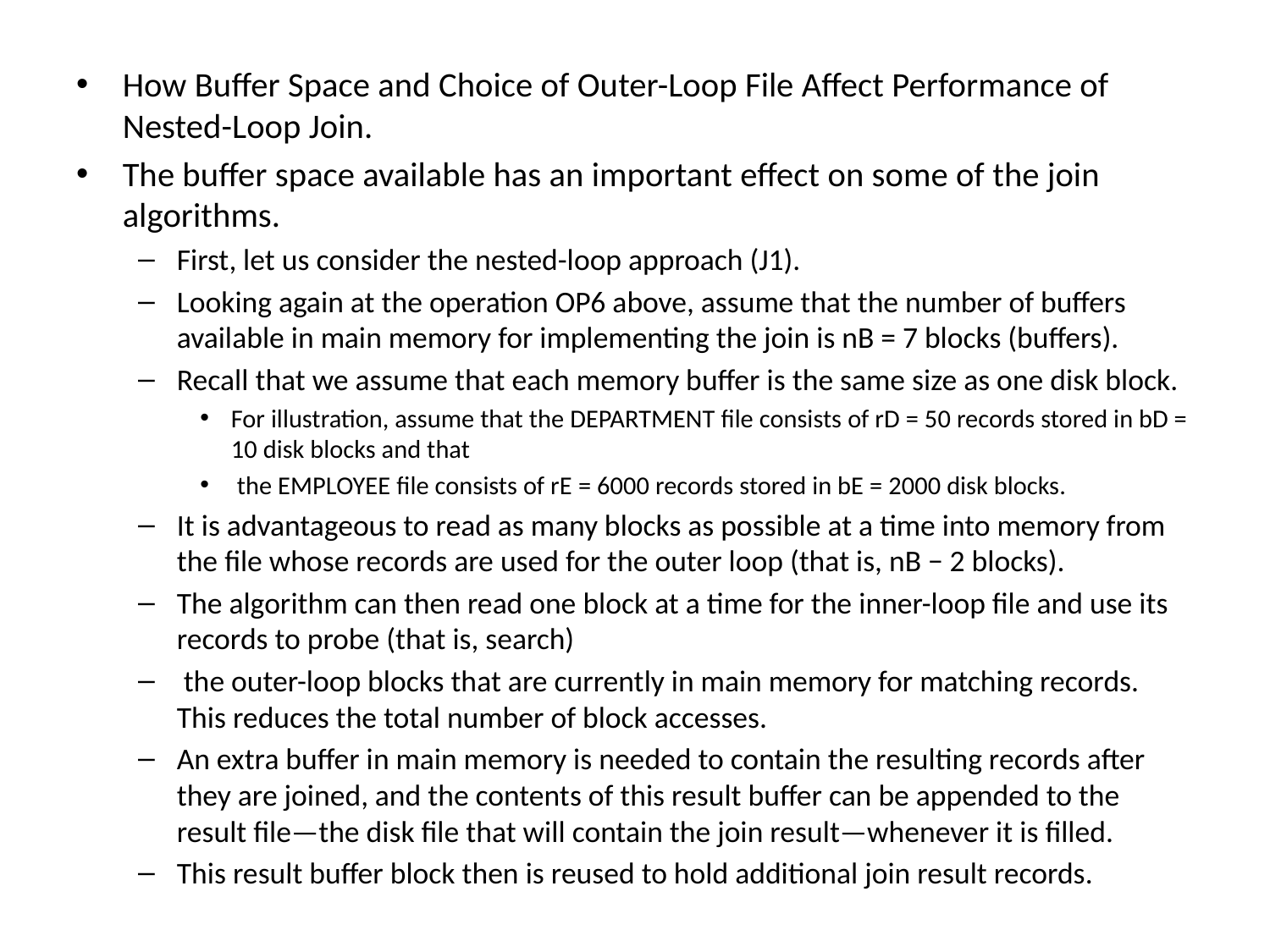

How Buffer Space and Choice of Outer-Loop File Affect Performance of Nested-Loop Join.
The buffer space available has an important effect on some of the join algorithms.
First, let us consider the nested-loop approach (J1).
Looking again at the operation OP6 above, assume that the number of buffers available in main memory for implementing the join is nB = 7 blocks (buffers).
Recall that we assume that each memory buffer is the same size as one disk block.
For illustration, assume that the DEPARTMENT file consists of rD = 50 records stored in bD = 10 disk blocks and that
 the EMPLOYEE file consists of rE = 6000 records stored in bE = 2000 disk blocks.
It is advantageous to read as many blocks as possible at a time into memory from the file whose records are used for the outer loop (that is, nB − 2 blocks).
The algorithm can then read one block at a time for the inner-loop file and use its records to probe (that is, search)
 the outer-loop blocks that are currently in main memory for matching records. This reduces the total number of block accesses.
An extra buffer in main memory is needed to contain the resulting records after they are joined, and the contents of this result buffer can be appended to the result file—the disk file that will contain the join result—whenever it is filled.
This result buffer block then is reused to hold additional join result records.